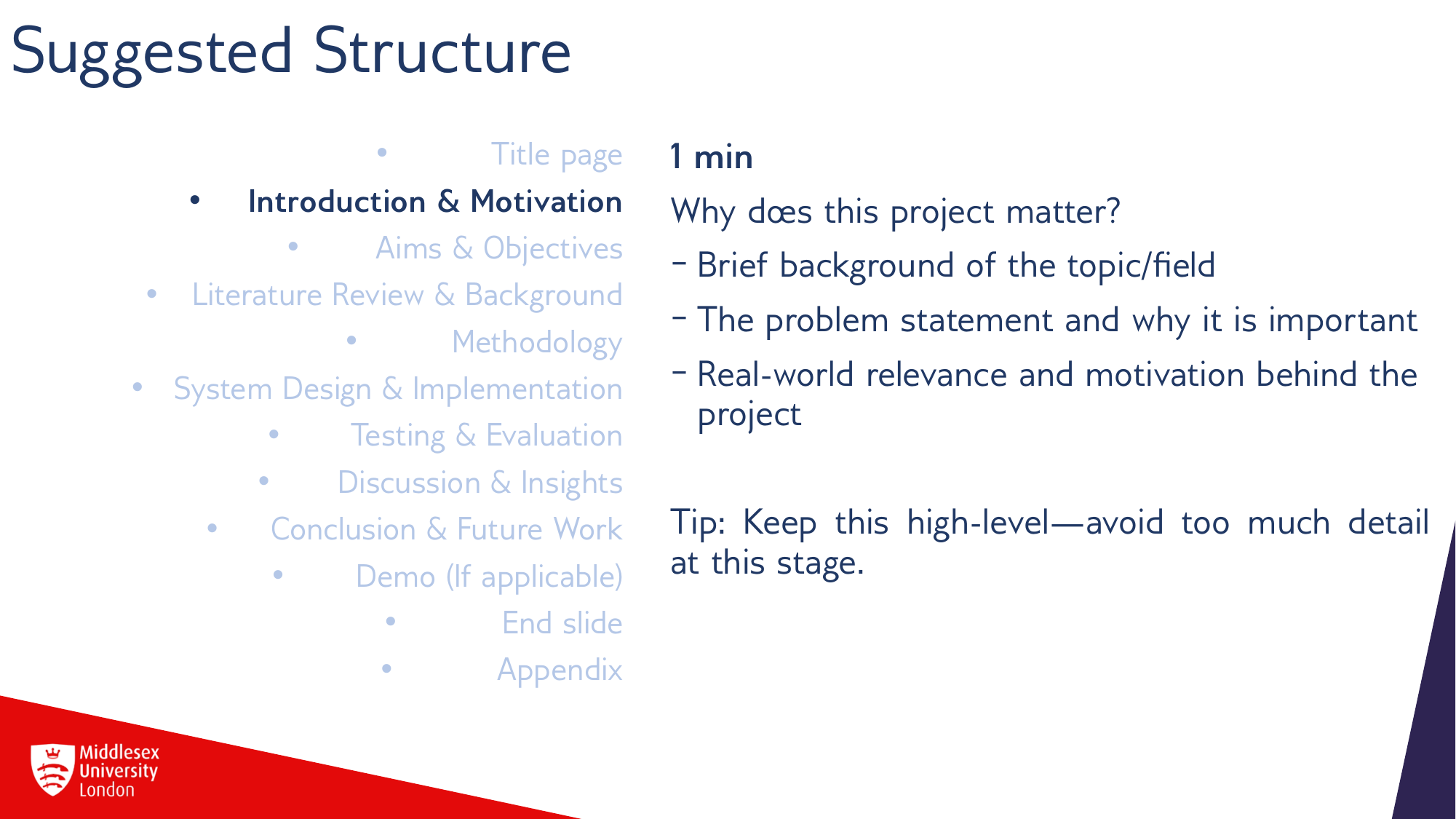

# Suggested Structure
Title page
Introduction & Motivation
Aims & Objectives
Literature Review & Background
Methodology
System Design & Implementation
Testing & Evaluation
Discussion & Insights
Conclusion & Future Work
Demo (If applicable)
End slide
Appendix

1 min
Why does this project matter?
Brief background of the topic/field
The problem statement and why it is important
Real-world relevance and motivation behind the project

Tip: Keep this high-level—avoid too much detail at this stage.
9